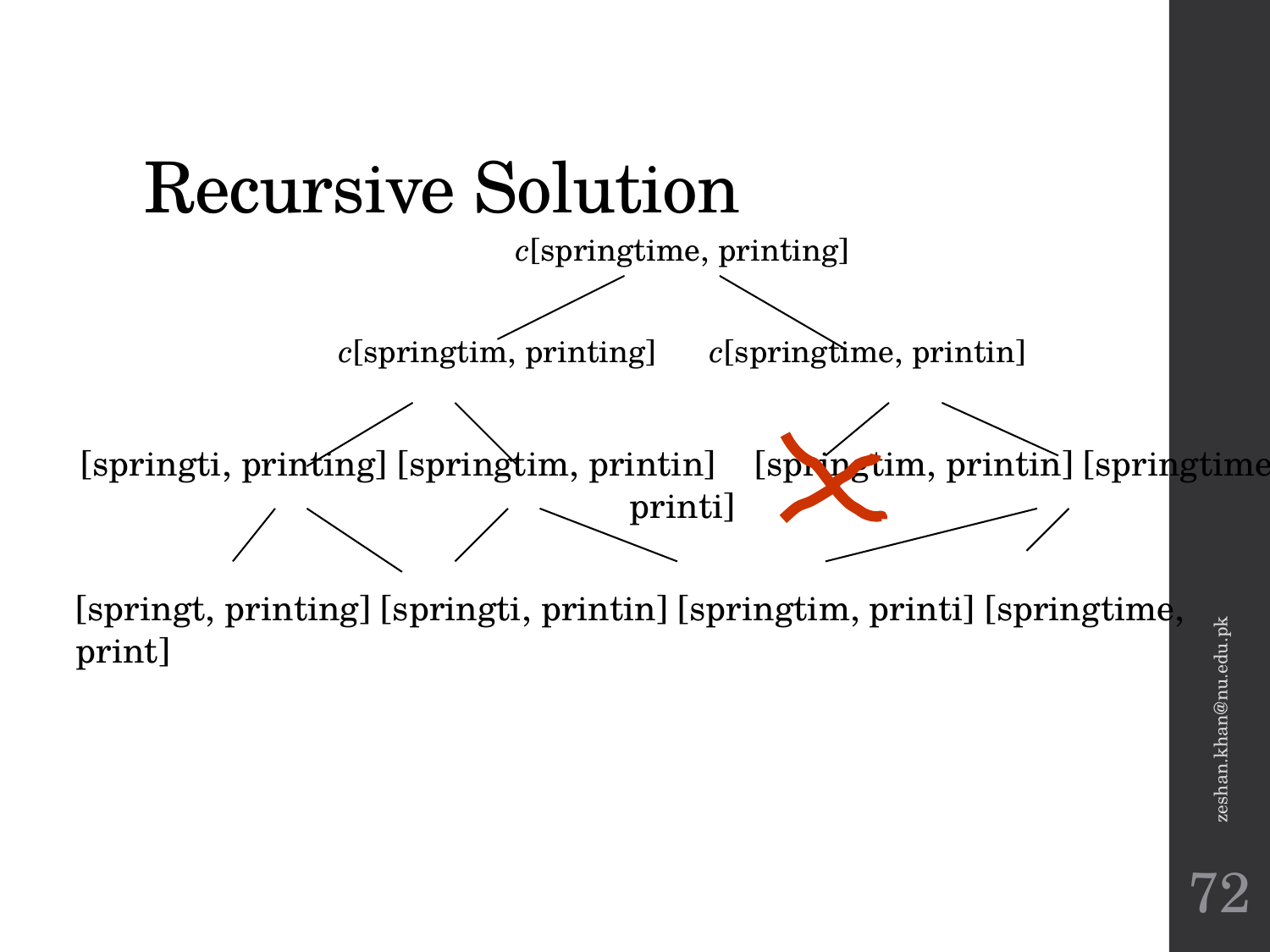

# Recursive Solution
c[springtime, printing]

c[springtim, printing]      c[springtime, printin]

[springti, printing] [springtim, printin]    [springtim, printin] [springtime, printi]

[springt, printing] [springti, printin] [springtim, printi] [springtime, print]

zeshan.khan@nu.edu.pk
72